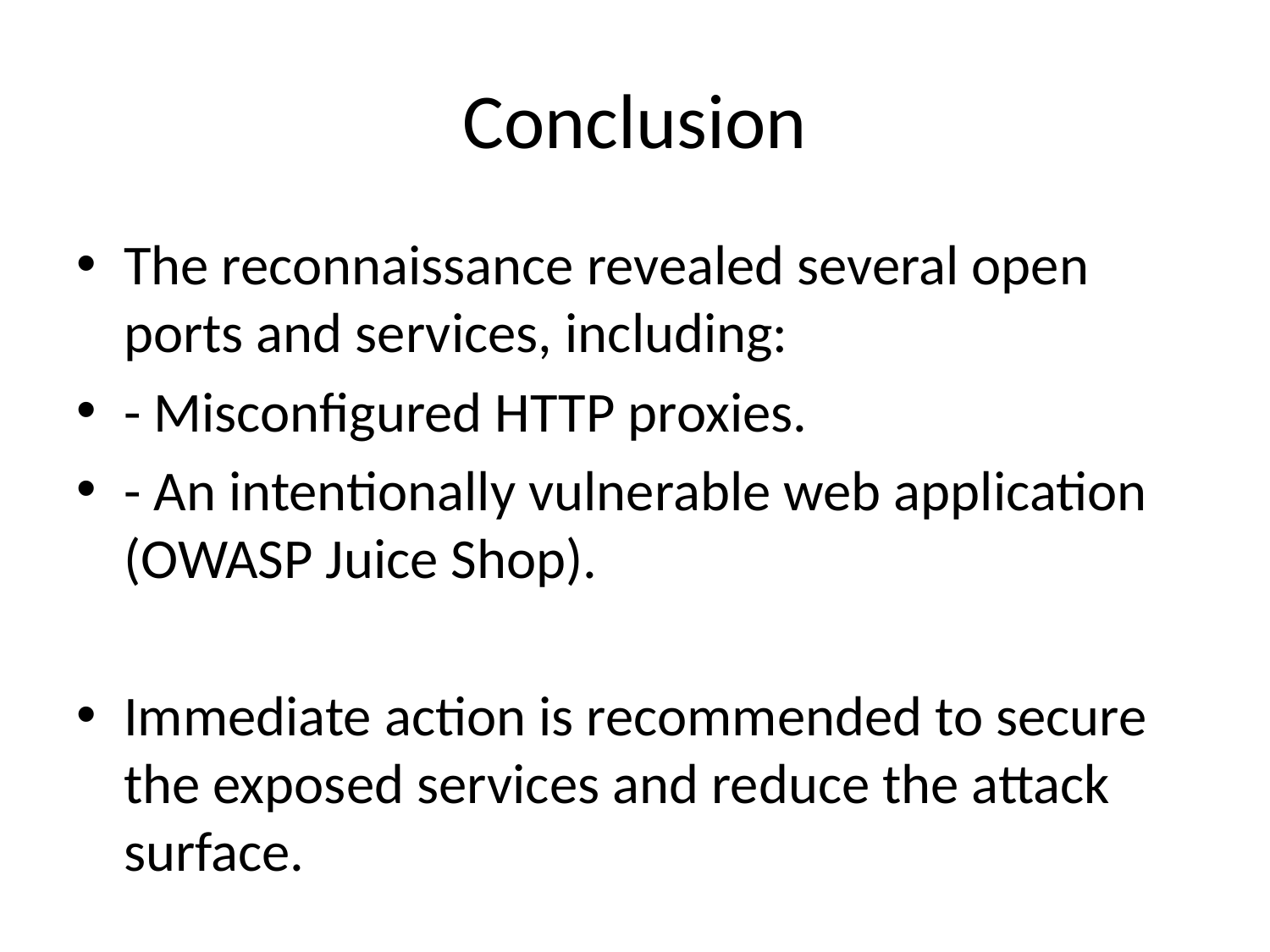

# Conclusion
The reconnaissance revealed several open ports and services, including:
- Misconfigured HTTP proxies.
- An intentionally vulnerable web application (OWASP Juice Shop).

Immediate action is recommended to secure the exposed services and reduce the attack surface.